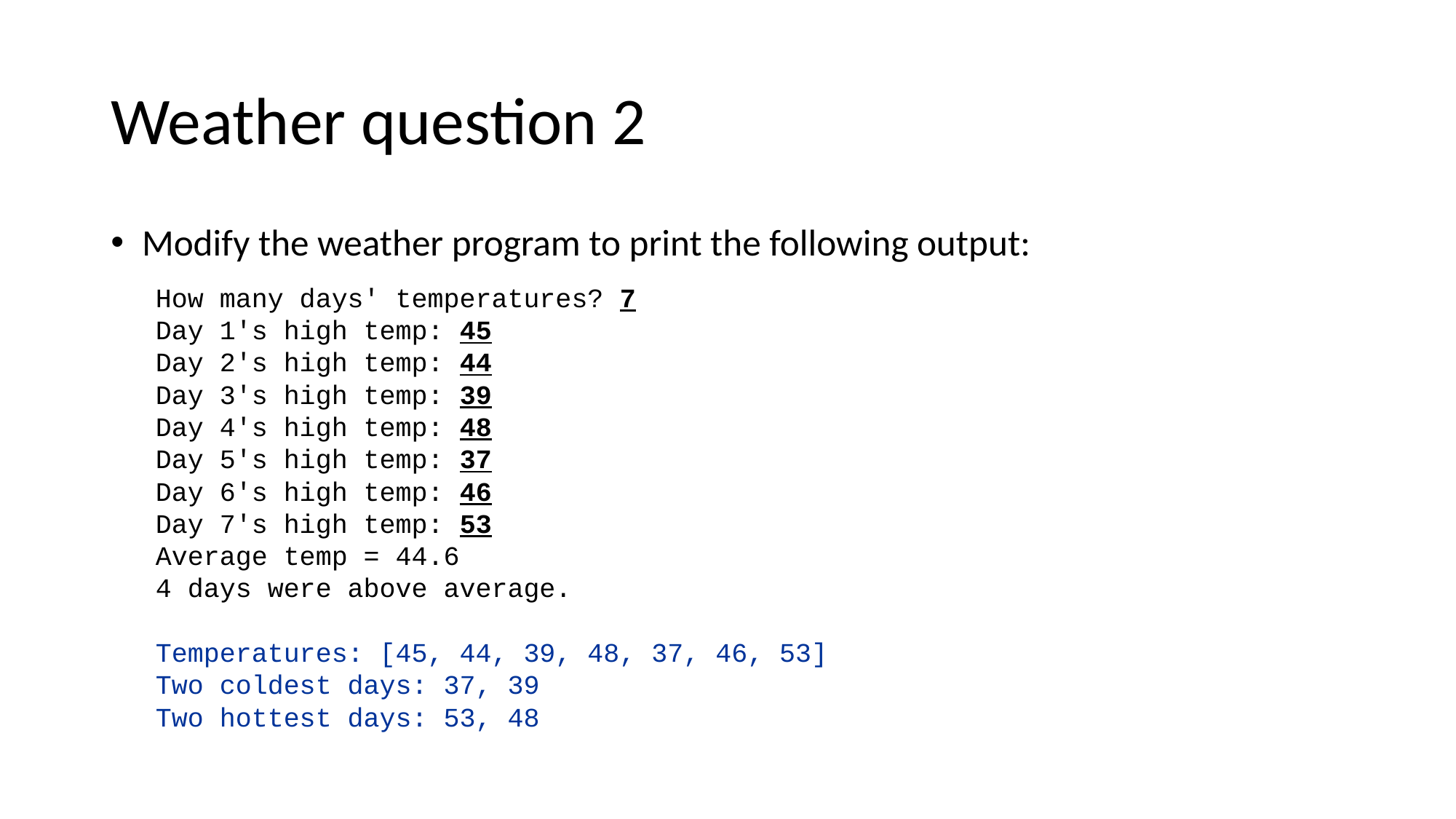

# Weather question 2
Modify the weather program to print the following output:

How many days' temperatures? 7
Day 1's high temp: 45
Day 2's high temp: 44
Day 3's high temp: 39
Day 4's high temp: 48
Day 5's high temp: 37
Day 6's high temp: 46
Day 7's high temp: 53
Average temp = 44.6
4 days were above average.

Temperatures: [45, 44, 39, 48, 37, 46, 53]
Two coldest days: 37, 39
Two hottest days: 53, 48